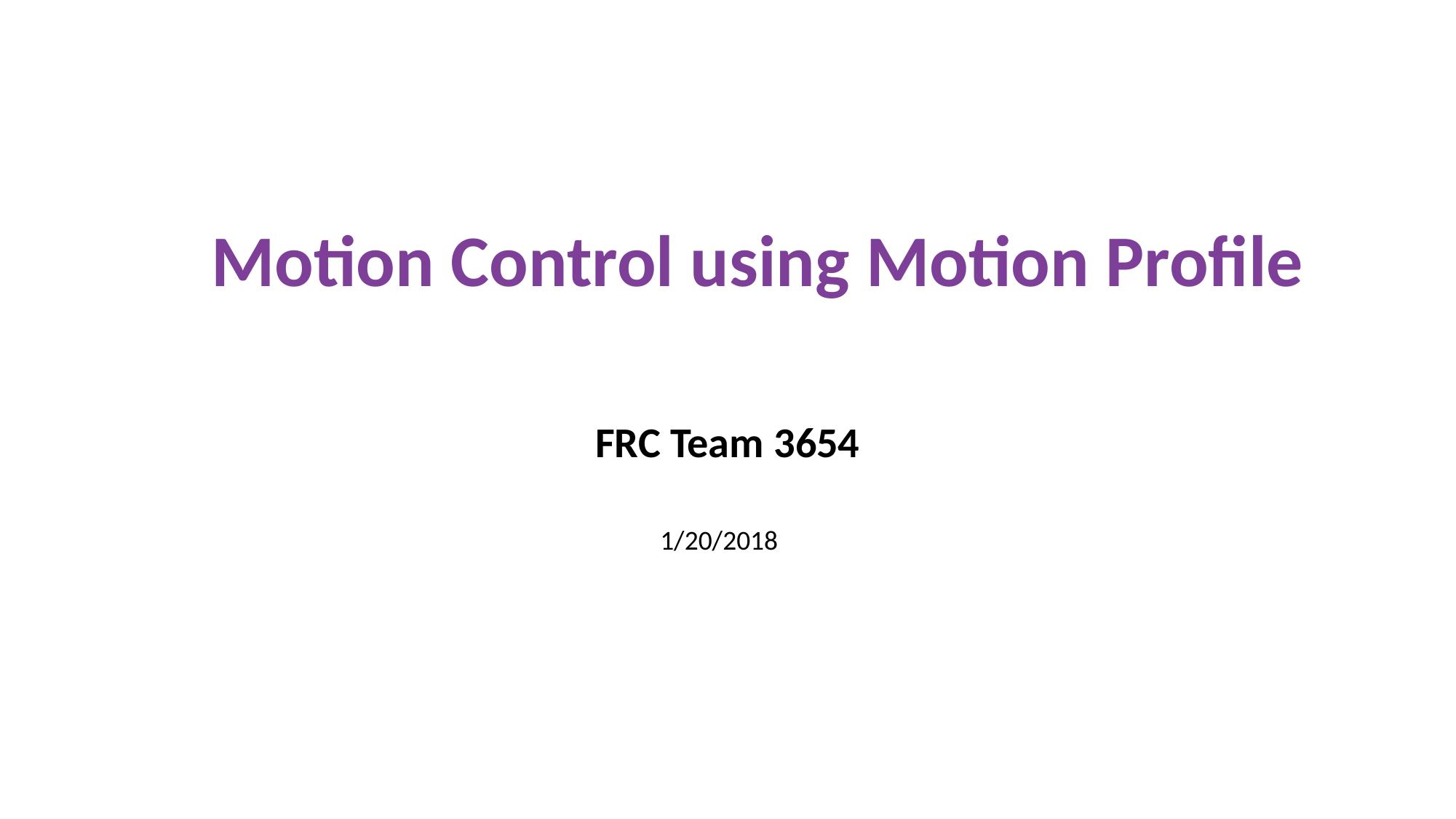

Motion Control using Motion Profile
FRC Team 3654
1/20/2018